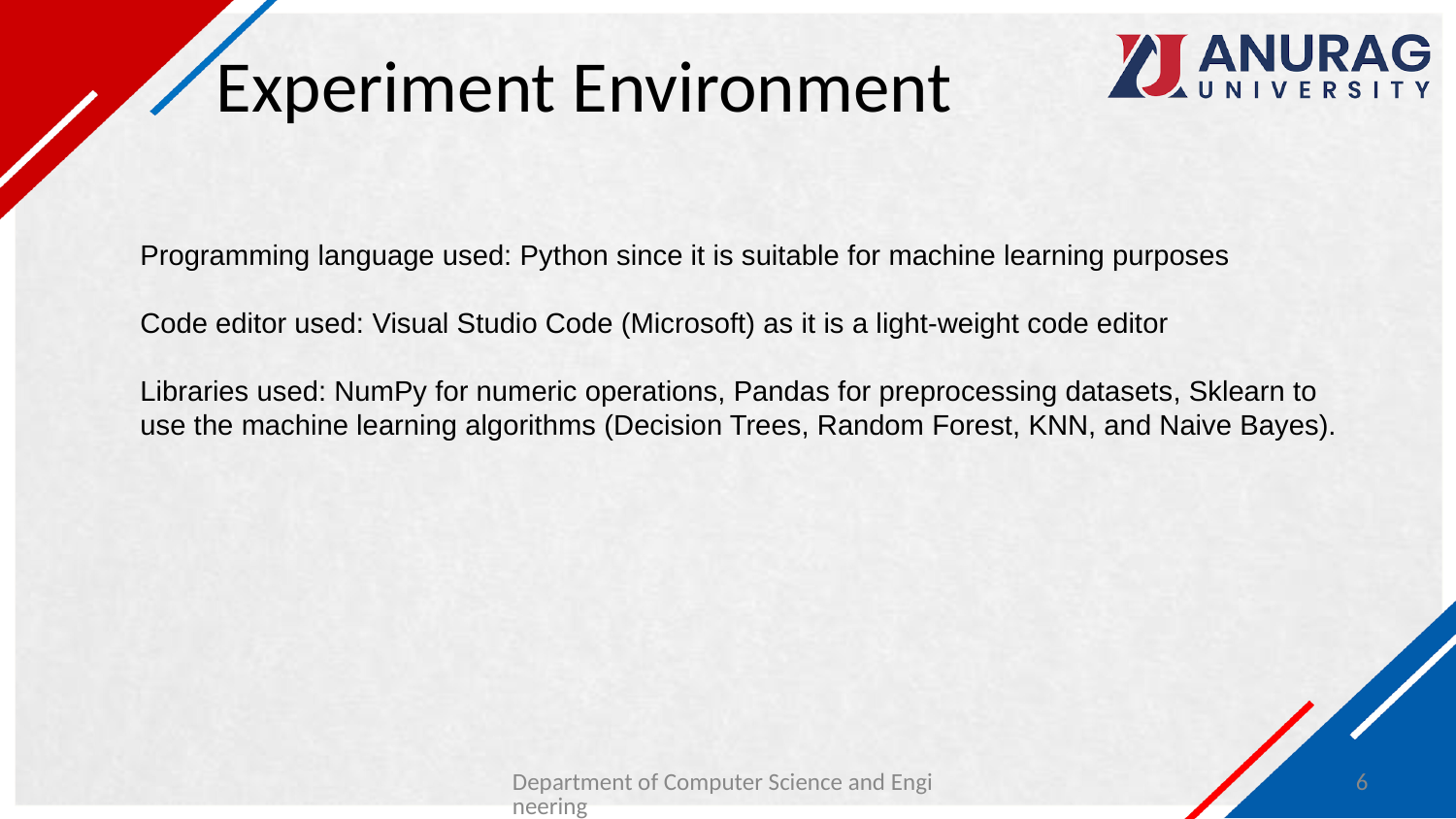

# Experiment Environment
Programming language used: Python since it is suitable for machine learning purposes

Code editor used: Visual Studio Code (Microsoft) as it is a light-weight code editor

Libraries used: NumPy for numeric operations, Pandas for preprocessing datasets, Sklearn to use the machine learning algorithms (Decision Trees, Random Forest, KNN, and Naive Bayes).
Department of Computer Science and Engineering
6